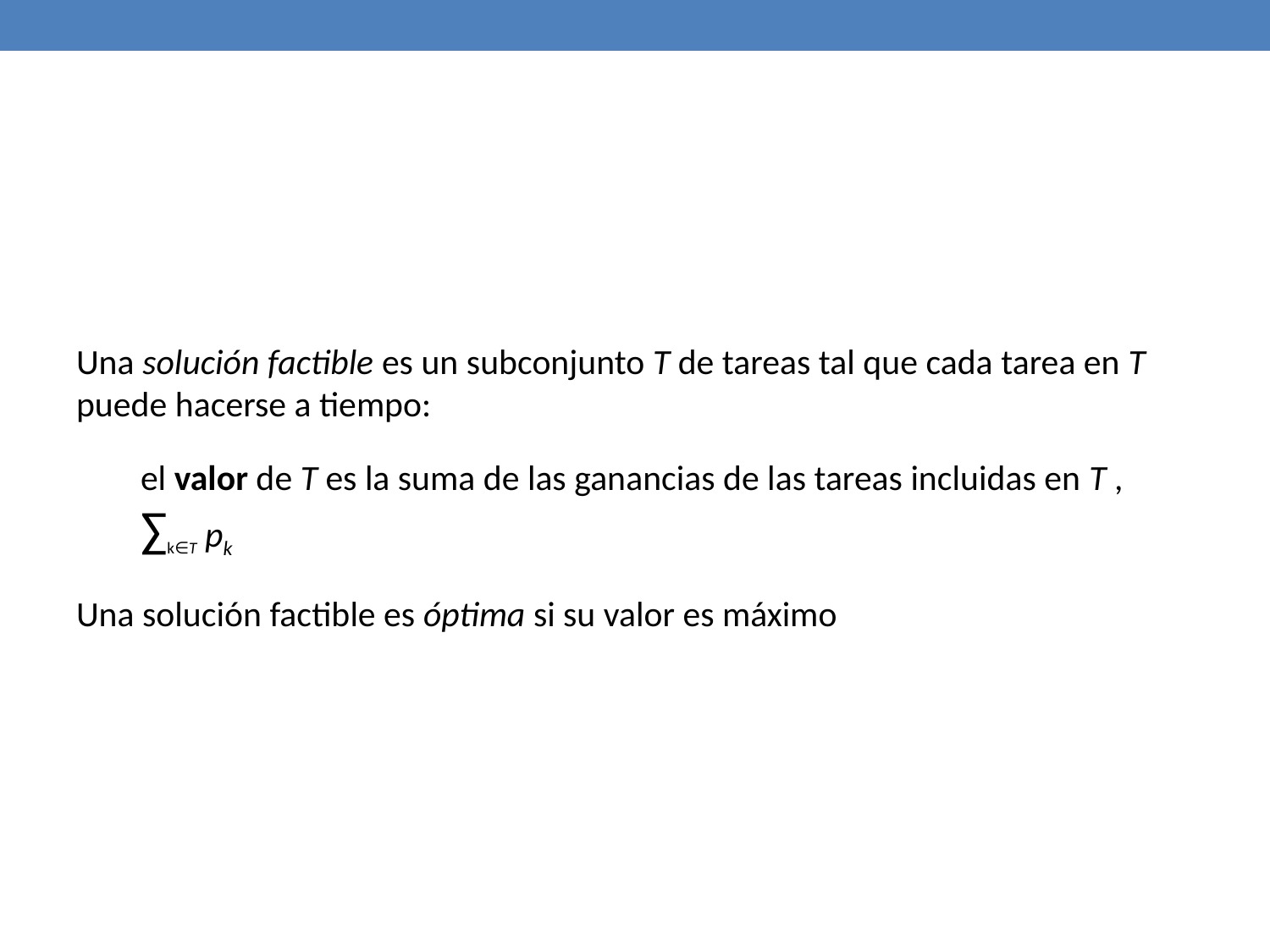

Una solución factible es un subconjunto T de tareas tal que cada tarea en T puede hacerse a tiempo:
el valor de T es la suma de las ganancias de las tareas incluidas en T , ∑k∈T pk
Una solución factible es óptima si su valor es máximo